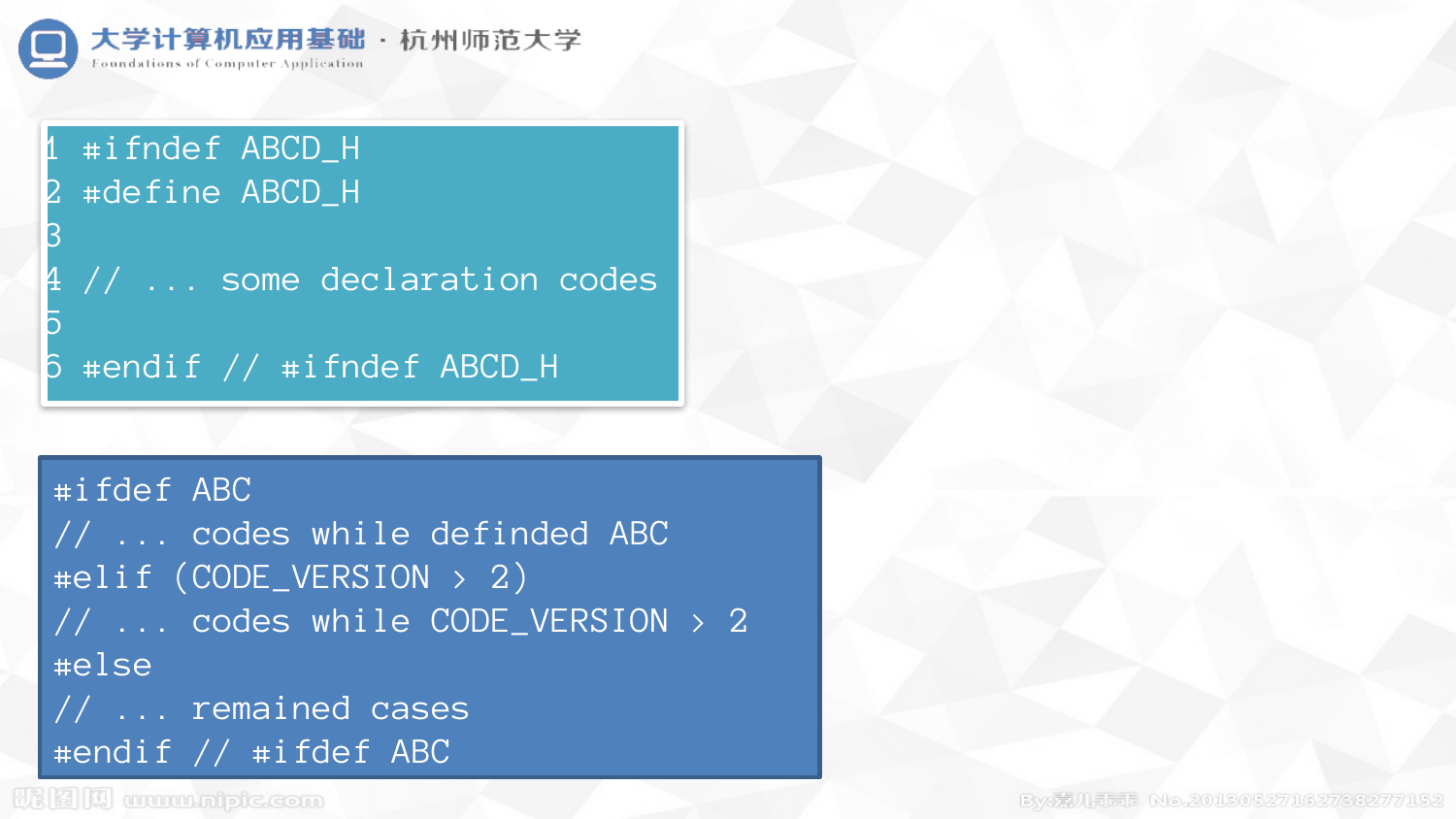

1 #ifndef ABCD_H
2 #define ABCD_H
3
4 // ... some declaration codes
5
6 #endif // #ifndef ABCD_H
#ifdef ABC
// ... codes while definded ABC
#elif (CODE_VERSION > 2)
// ... codes while CODE_VERSION > 2
#else
// ... remained cases
#endif // #ifdef ABC